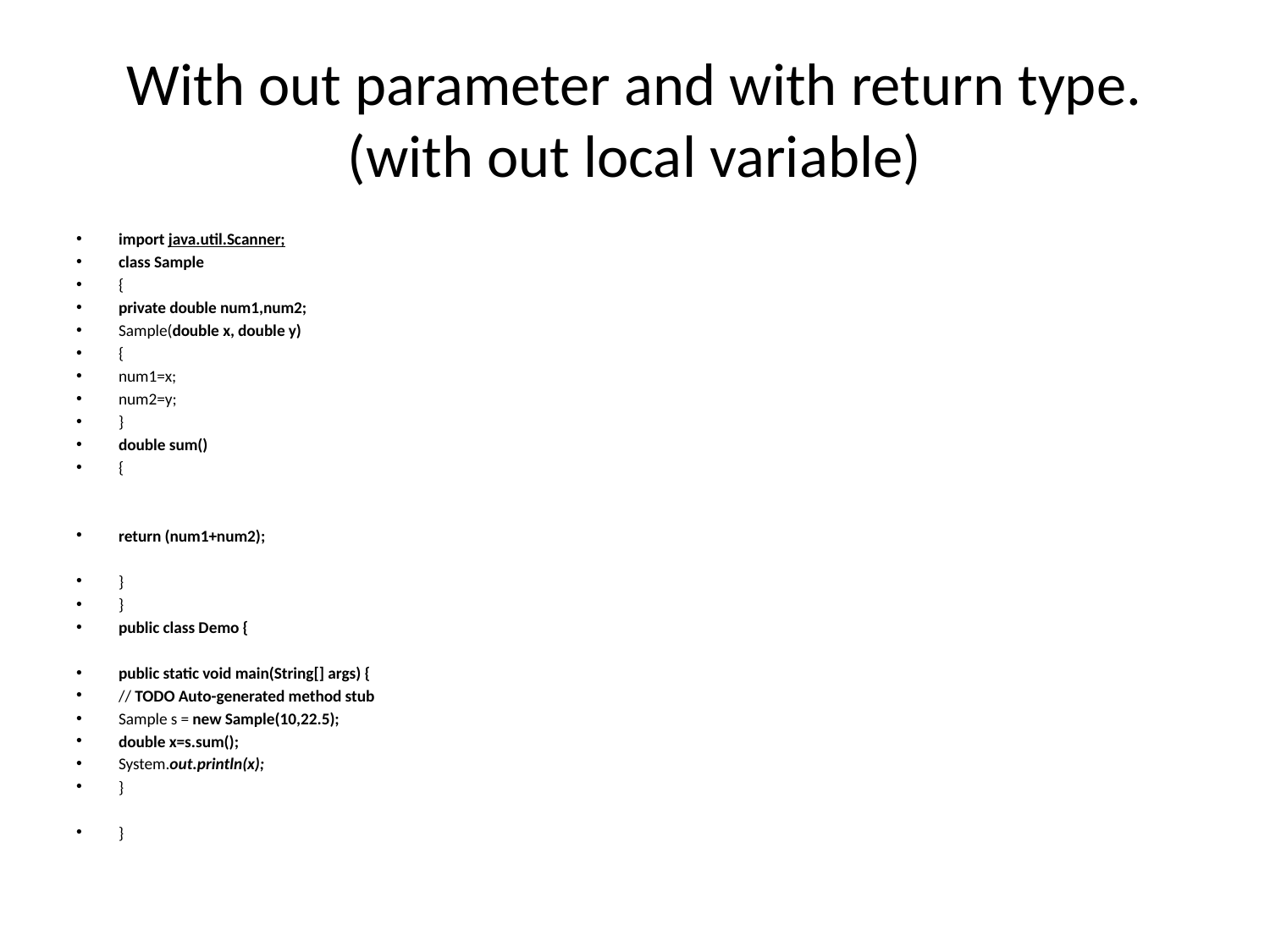

# With out parameter and with return type. (with out local variable)
import java.util.Scanner;
class Sample
{
private double num1,num2;
Sample(double x, double y)
{
num1=x;
num2=y;
}
double sum()
{

return (num1+num2);

}
}
public class Demo {

public static void main(String[] args) {
// TODO Auto-generated method stub
Sample s = new Sample(10,22.5);
double x=s.sum();
System.out.println(x);
}

}